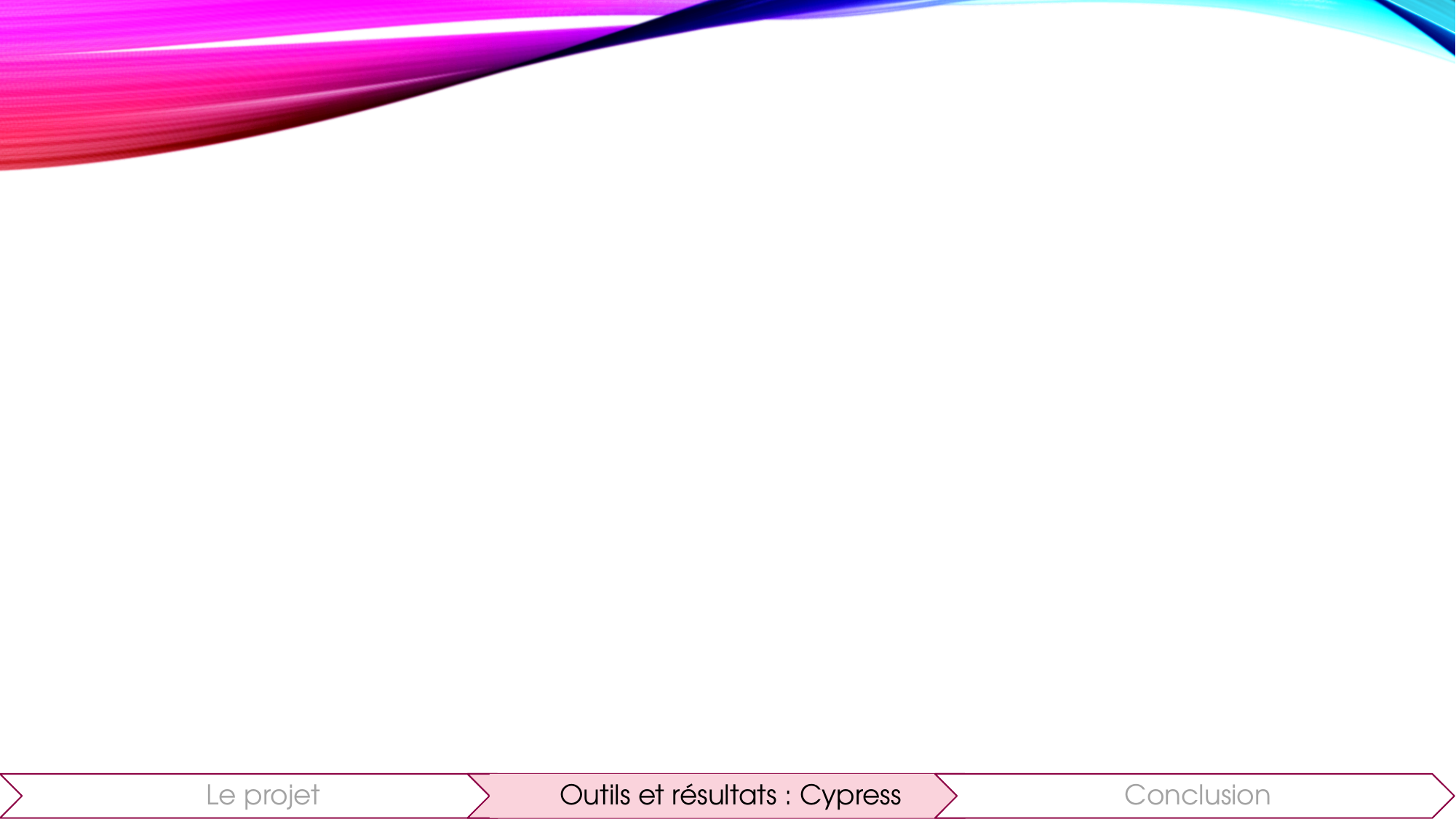

Le projet

Outils et résultats : Cypress

Conclusion